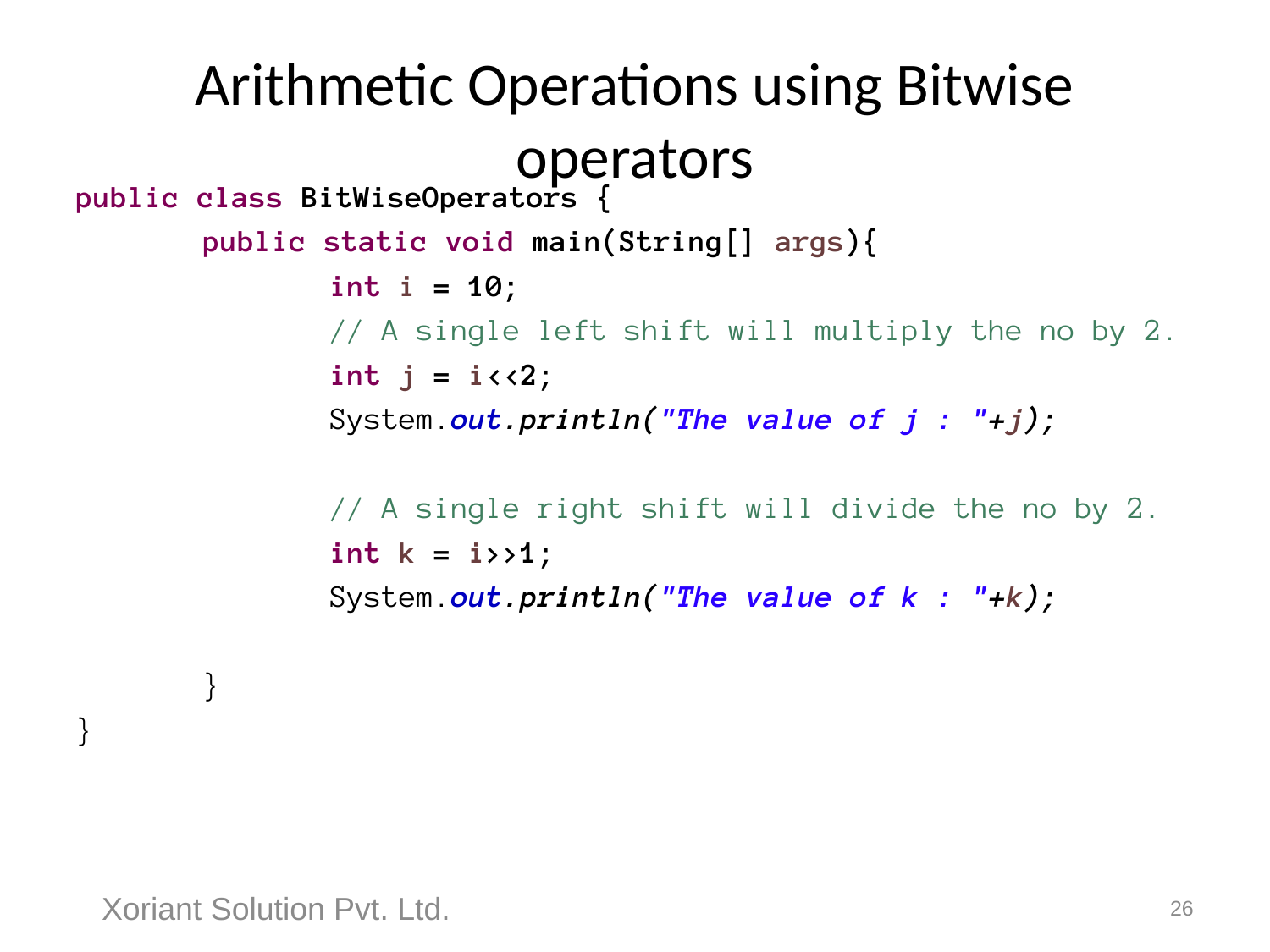

# Arithmetic Operations using Bitwise operators
public class BitWiseOperators {
	public static void main(String[] args){
		int i = 10;
		// A single left shift will multiply the no by 2.
		int j = i<<2;
		System.out.println("The value of j : "+j);

		// A single right shift will divide the no by 2.
		int k = i>>1;
		System.out.println("The value of k : "+k);

	}
}
Xoriant Solution Pvt. Ltd.
26